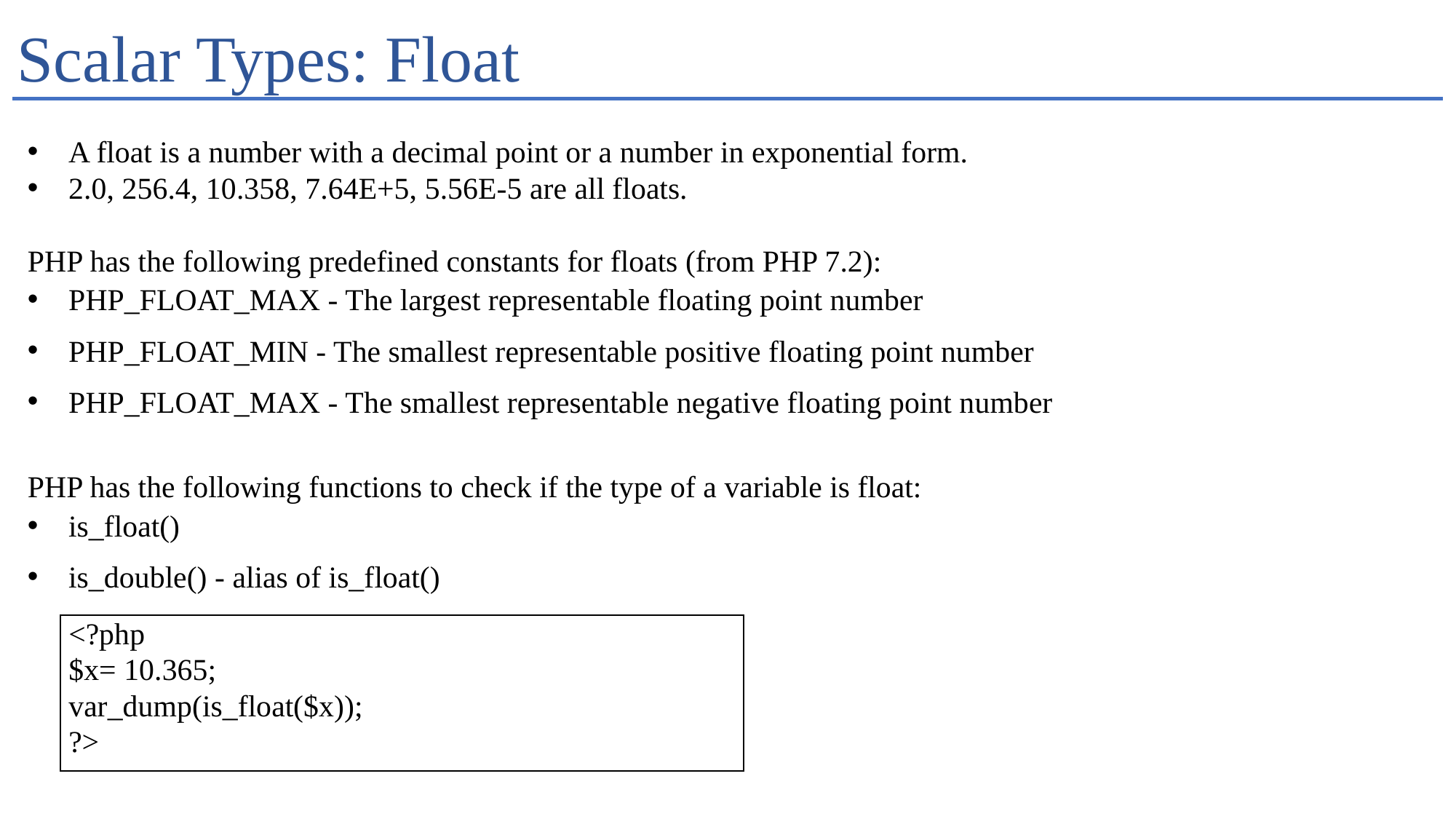

# Scalar Types: Float
A float is a number with a decimal point or a number in exponential form.
2.0, 256.4, 10.358, 7.64E+5, 5.56E-5 are all floats.

PHP has the following predefined constants for floats (from PHP 7.2):
PHP_FLOAT_MAX - The largest representable floating point number
PHP_FLOAT_MIN - The smallest representable positive floating point number
PHP_FLOAT_MAX - The smallest representable negative floating point number

PHP has the following functions to check if the type of a variable is float:
is_float()
is_double() - alias of is_float()

| <?php $x= 10.365; var\_dump(is\_float($x)); ?> |
| --- |